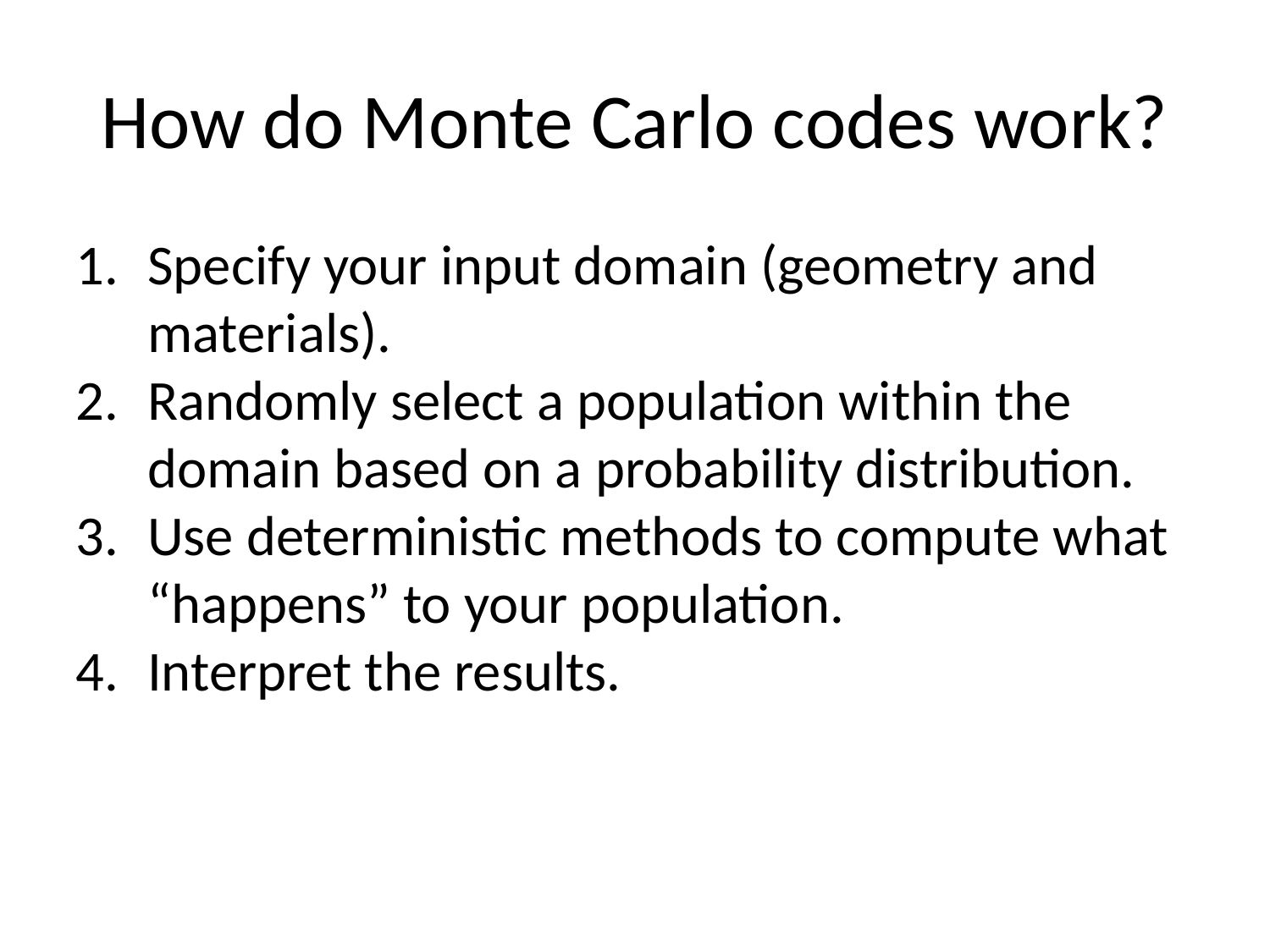

How do Monte Carlo codes work?
Specify your input domain (geometry and materials).
Randomly select a population within the domain based on a probability distribution.
Use deterministic methods to compute what “happens” to your population.
Interpret the results.